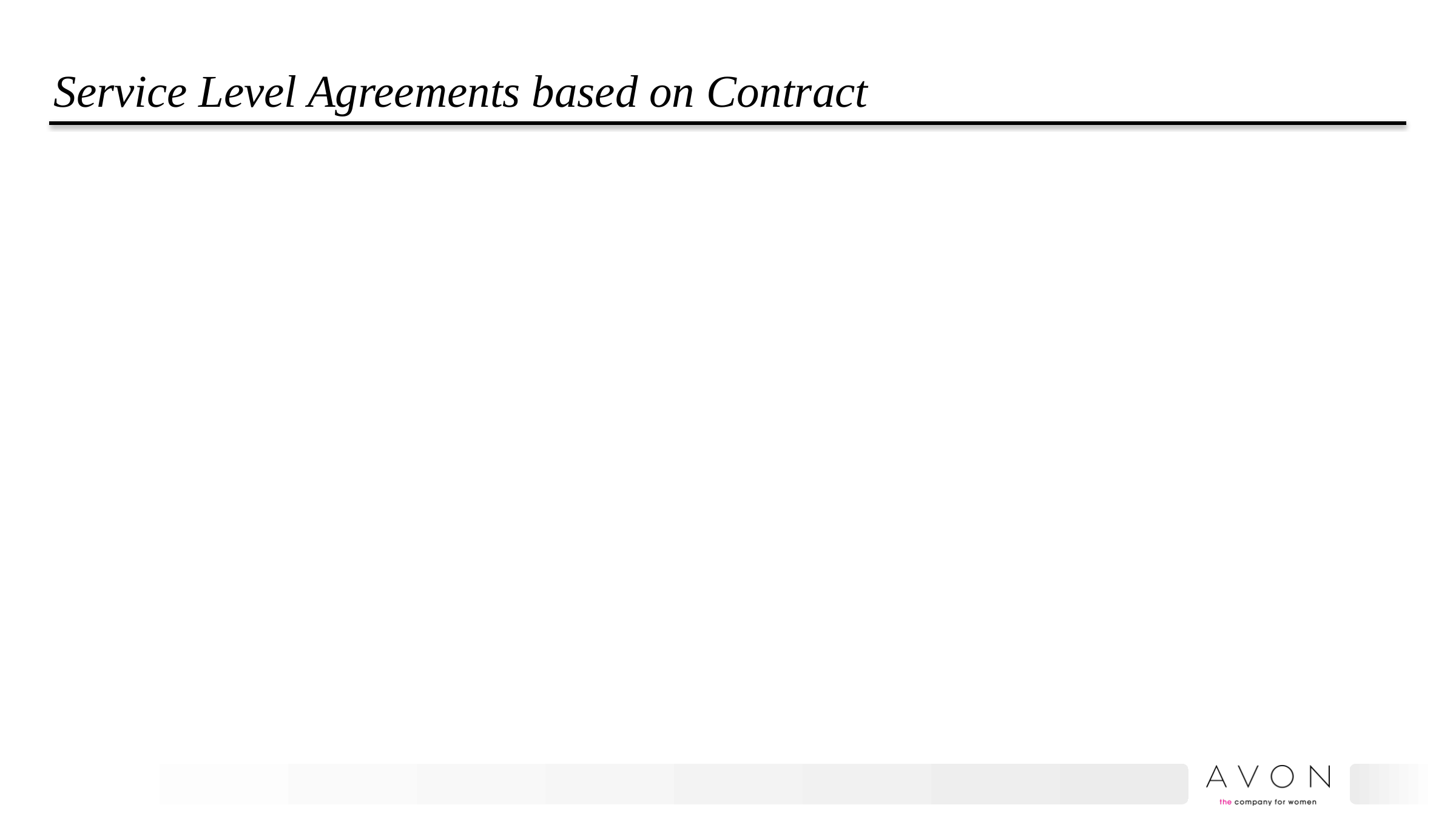

# Service Level Agreements based on Contract